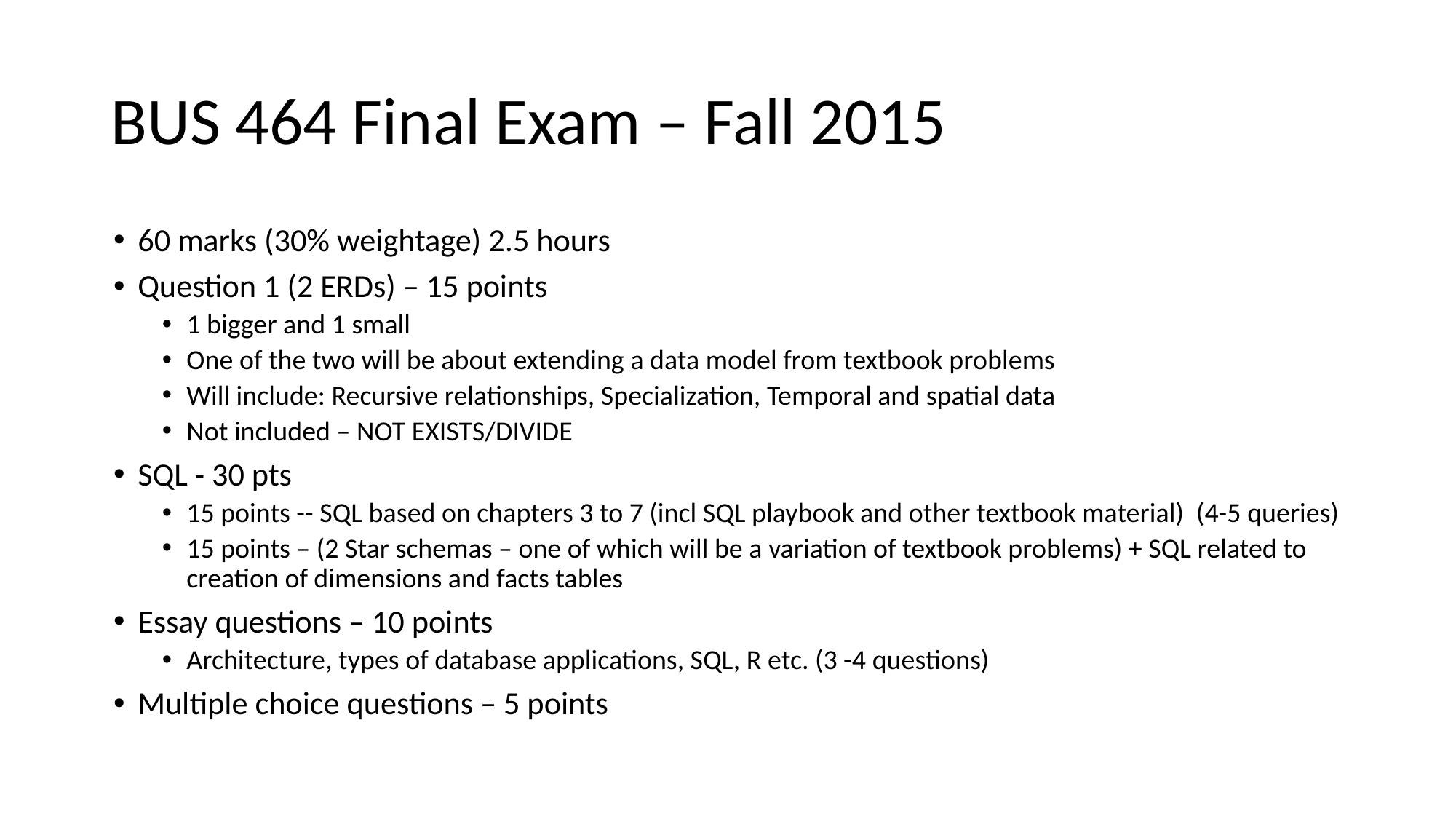

# BUS 464 Final Exam – Fall 2015
60 marks (30% weightage) 2.5 hours
Question 1 (2 ERDs) – 15 points
1 bigger and 1 small
One of the two will be about extending a data model from textbook problems
Will include: Recursive relationships, Specialization, Temporal and spatial data
Not included – NOT EXISTS/DIVIDE
SQL - 30 pts
15 points -- SQL based on chapters 3 to 7 (incl SQL playbook and other textbook material)  (4-5 queries)
15 points – (2 Star schemas – one of which will be a variation of textbook problems) + SQL related to creation of dimensions and facts tables
Essay questions – 10 points
Architecture, types of database applications, SQL, R etc. (3 -4 questions)
Multiple choice questions – 5 points